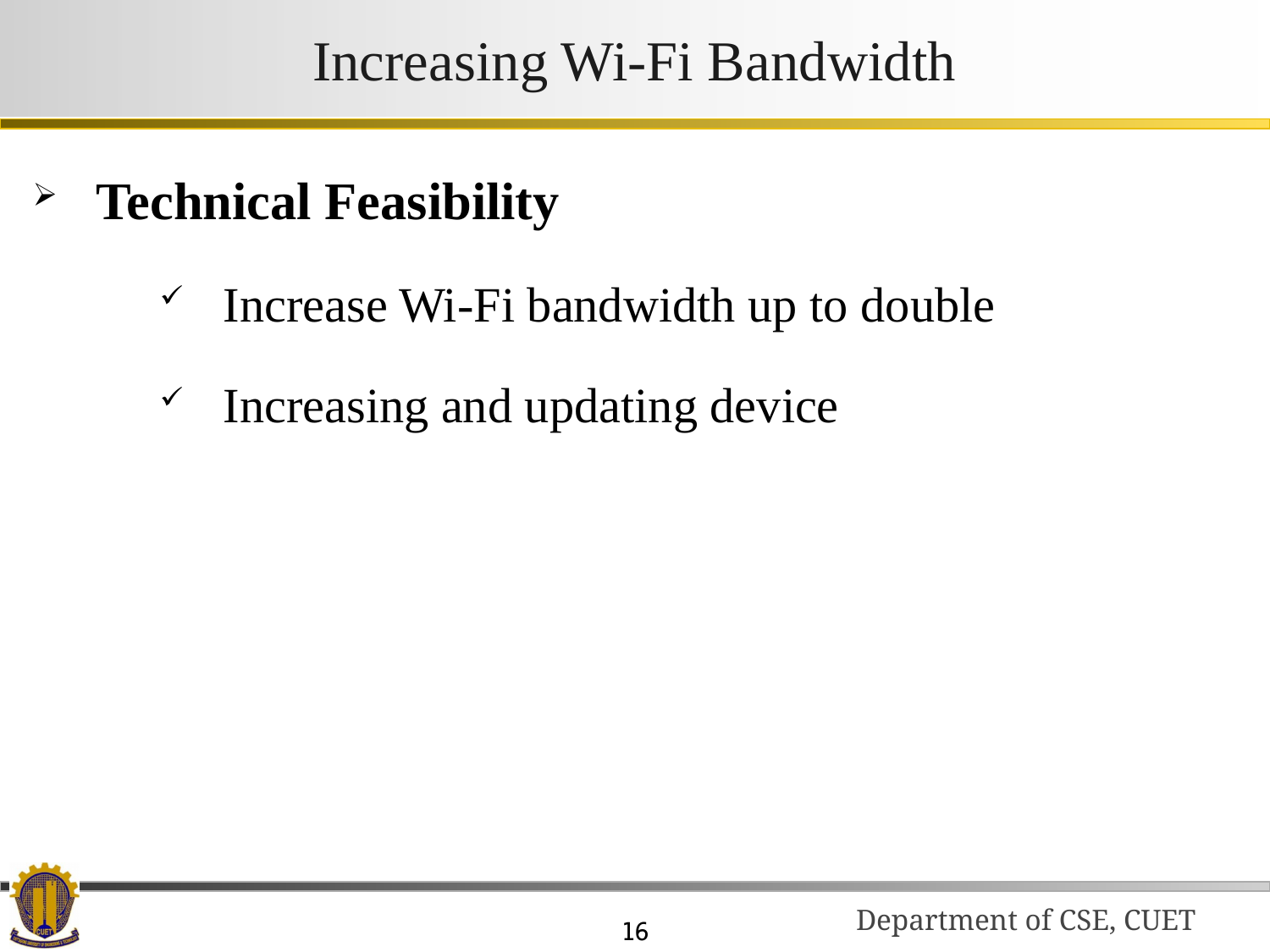

# Increasing Wi-Fi Bandwidth
Technical Feasibility
Increase Wi-Fi bandwidth up to double
Increasing and updating device